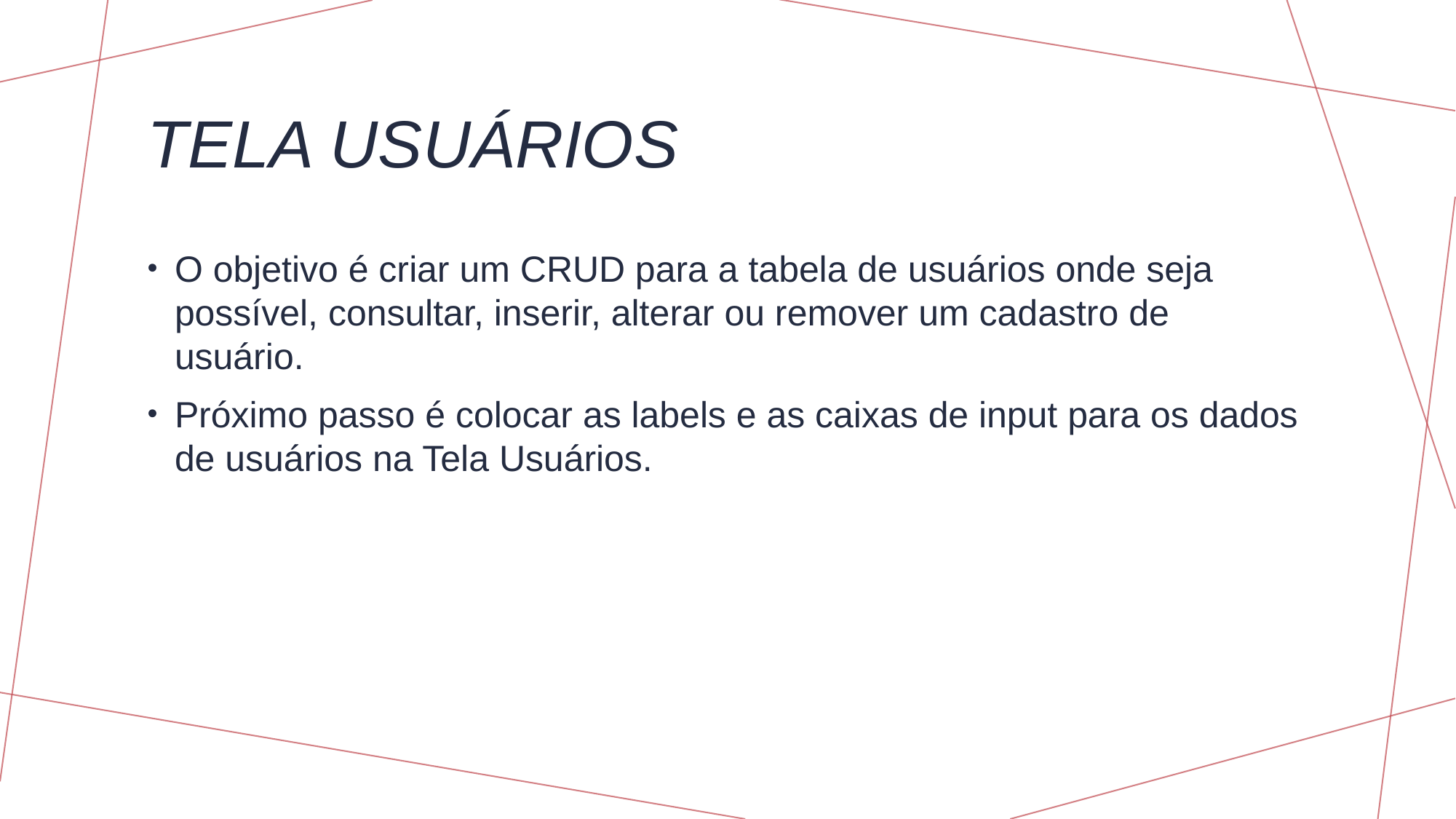

# Tela Usuários
O objetivo é criar um CRUD para a tabela de usuários onde seja possível, consultar, inserir, alterar ou remover um cadastro de usuário.
Próximo passo é colocar as labels e as caixas de input para os dados de usuários na Tela Usuários.